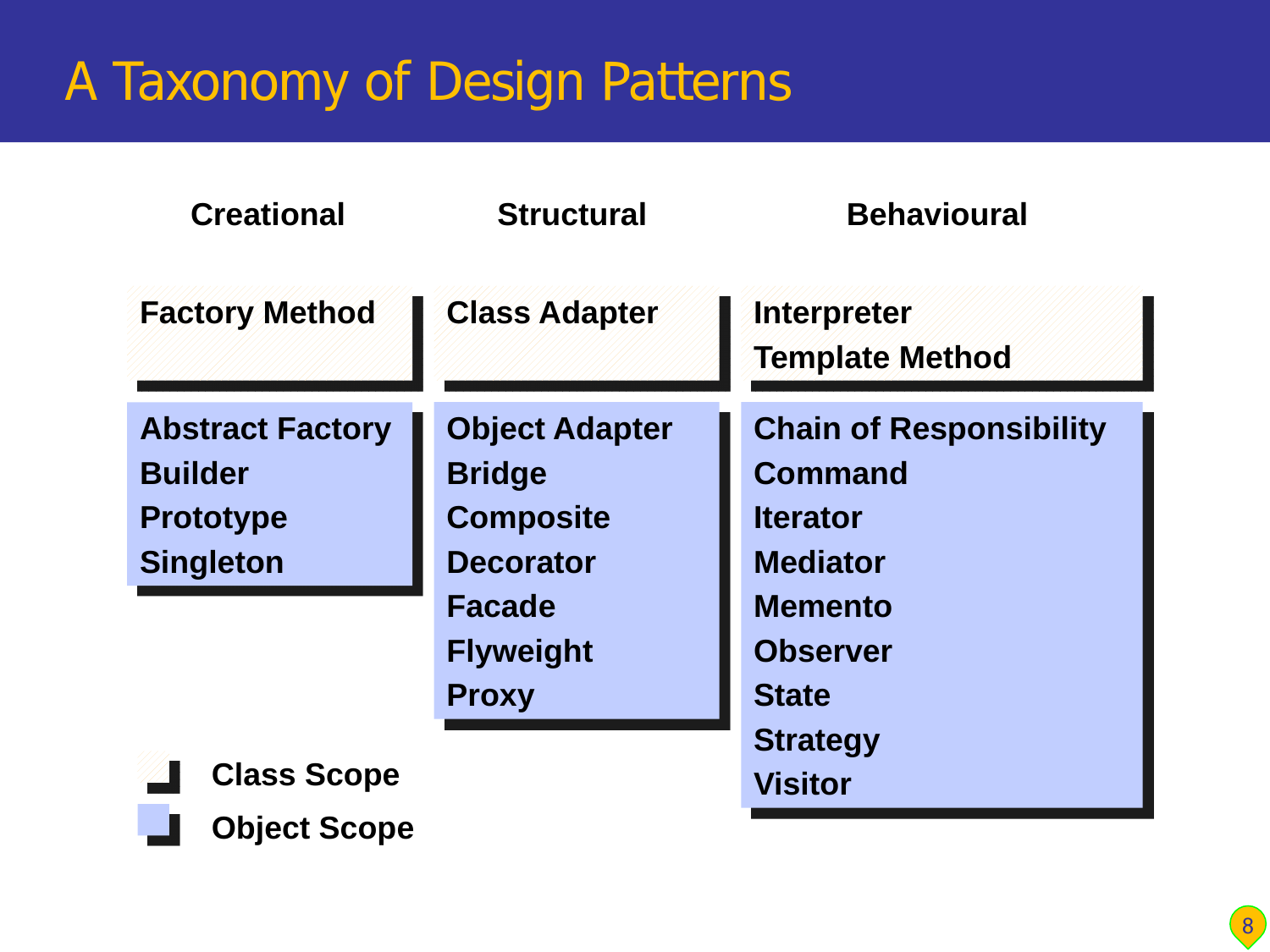

# A Taxonomy of Design Patterns
Creational
Structural
Behavioural
Factory Method

Class Adapter

Interpreter
Template Method
Abstract Factory
Builder
Prototype
Singleton
Object Adapter
Bridge
Composite
Decorator
Facade
Flyweight
Proxy
Chain of Responsibility
Command
Iterator
Mediator
Memento
Observer
State
Strategy
Visitor
Class Scope

Object Scope

8